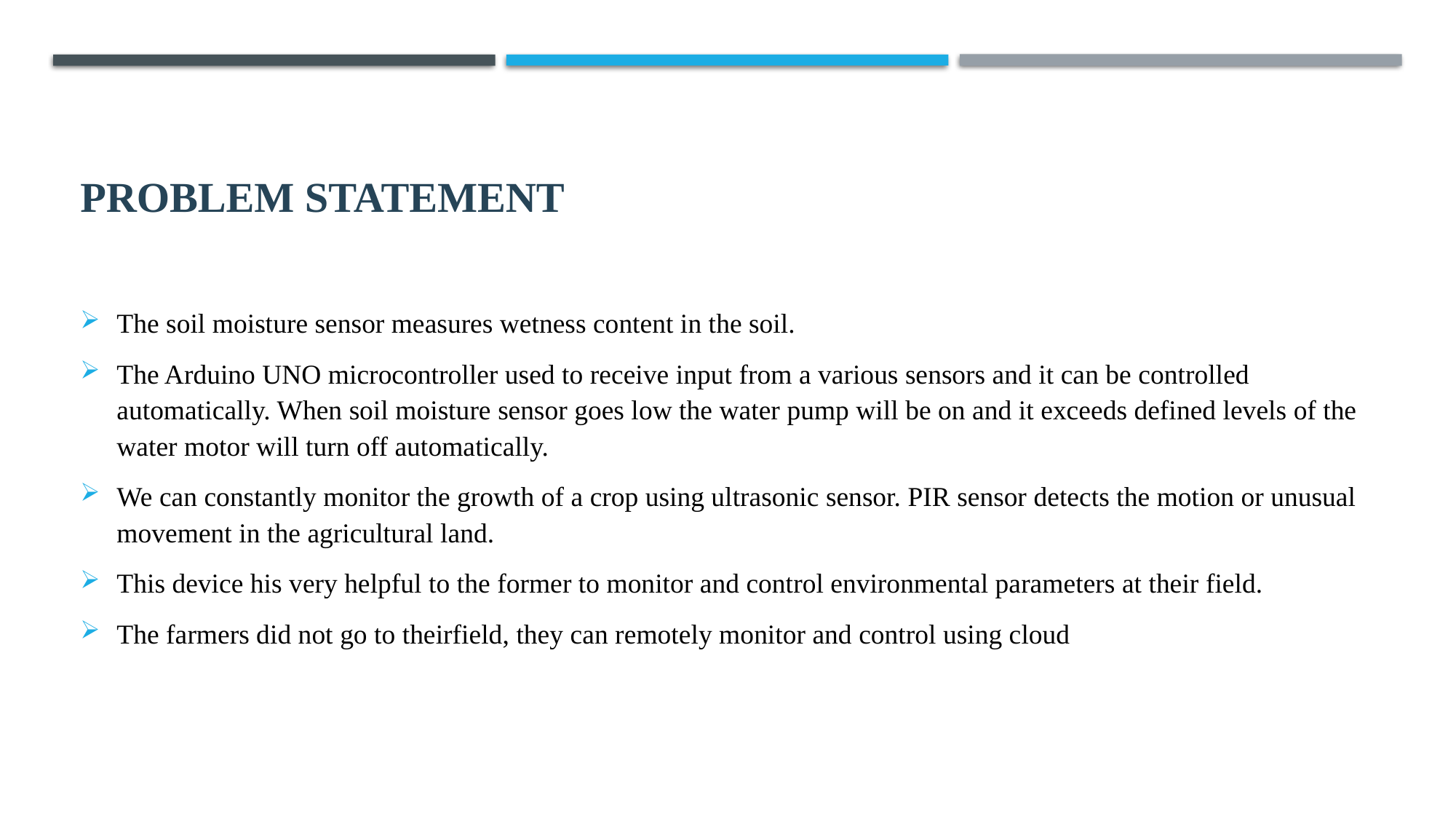

# Problem statement
The soil moisture sensor measures wetness content in the soil.
The Arduino UNO microcontroller used to receive input from a various sensors and it can be controlled automatically. When soil moisture sensor goes low the water pump will be on and it exceeds defined levels of the water motor will turn off automatically.
We can constantly monitor the growth of a crop using ultrasonic sensor. PIR sensor detects the motion or unusual movement in the agricultural land.
This device his very helpful to the former to monitor and control environmental parameters at their field.
The farmers did not go to theirfield, they can remotely monitor and control using cloud